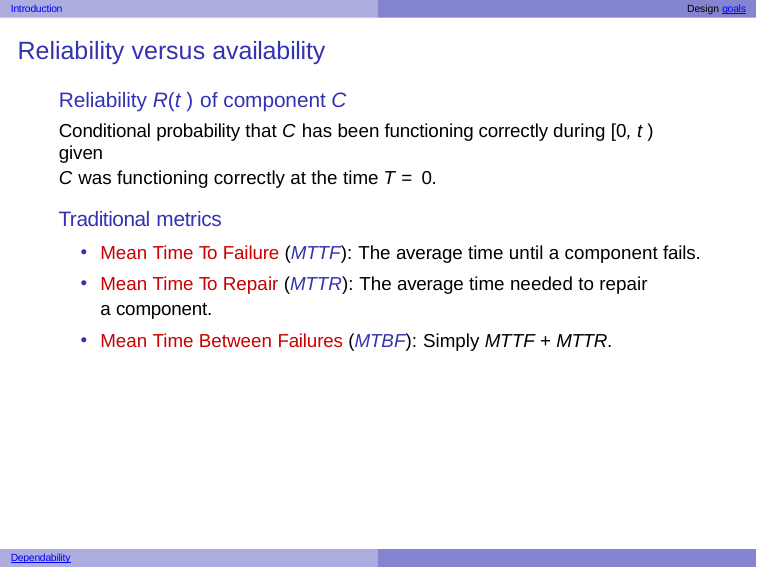

Introduction	Design goals
# Reliability versus availability
Reliability R(t ) of component C
Conditional probability that C has been functioning correctly during [0, t ) given
C was functioning correctly at the time T = 0.
Traditional metrics
Mean Time To Failure (MTTF): The average time until a component fails.
Mean Time To Repair (MTTR): The average time needed to repair a component.
Mean Time Between Failures (MTBF): Simply MTTF + MTTR.

Dependability